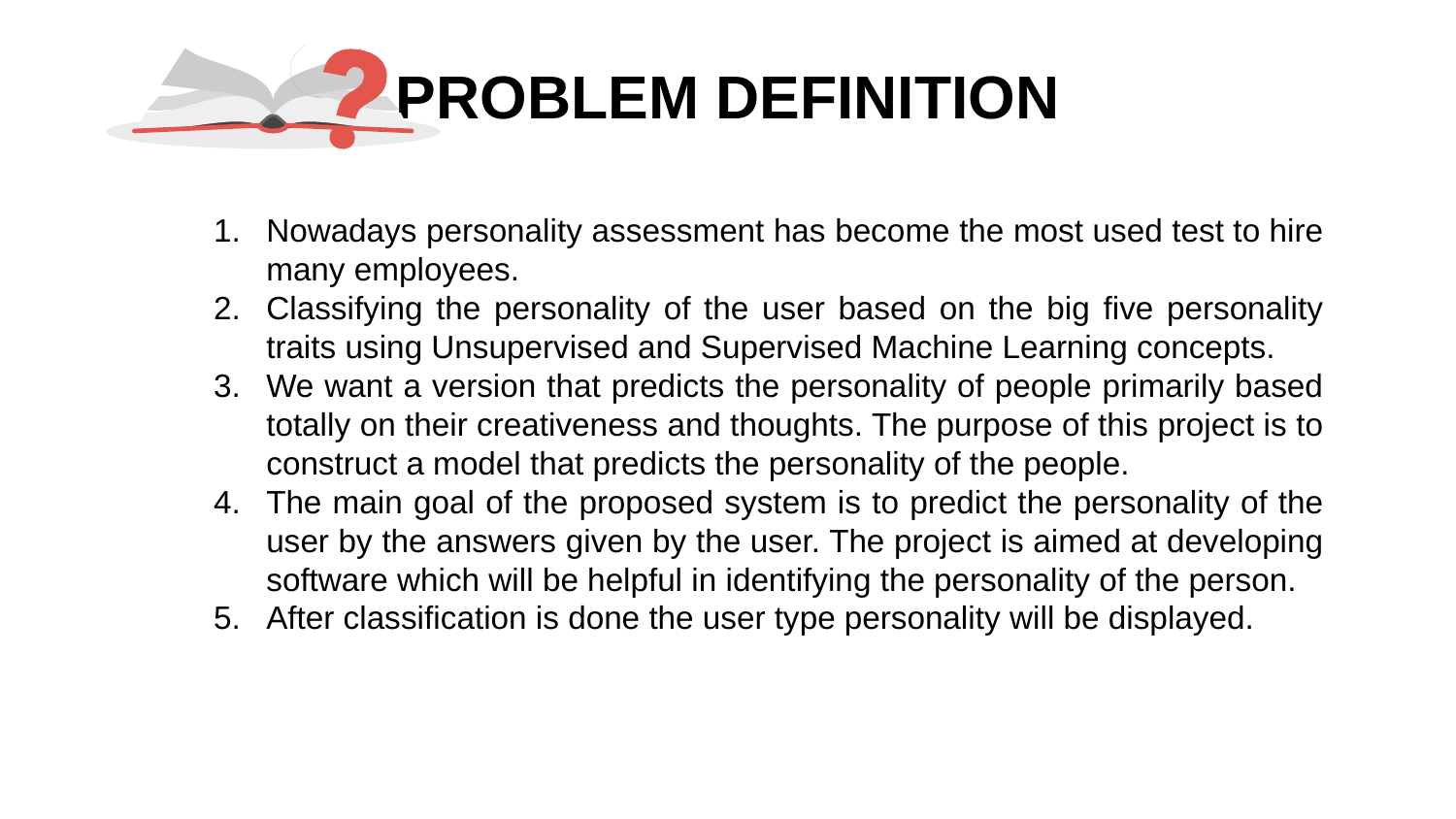

# PROBLEM DEFINITION
Nowadays personality assessment has become the most used test to hire many employees.
Classifying the personality of the user based on the big five personality traits using Unsupervised and Supervised Machine Learning concepts.
We want a version that predicts the personality of people primarily based totally on their creativeness and thoughts. The purpose of this project is to construct a model that predicts the personality of the people.
The main goal of the proposed system is to predict the personality of the user by the answers given by the user. The project is aimed at developing software which will be helpful in identifying the personality of the person.
After classification is done the user type personality will be displayed.